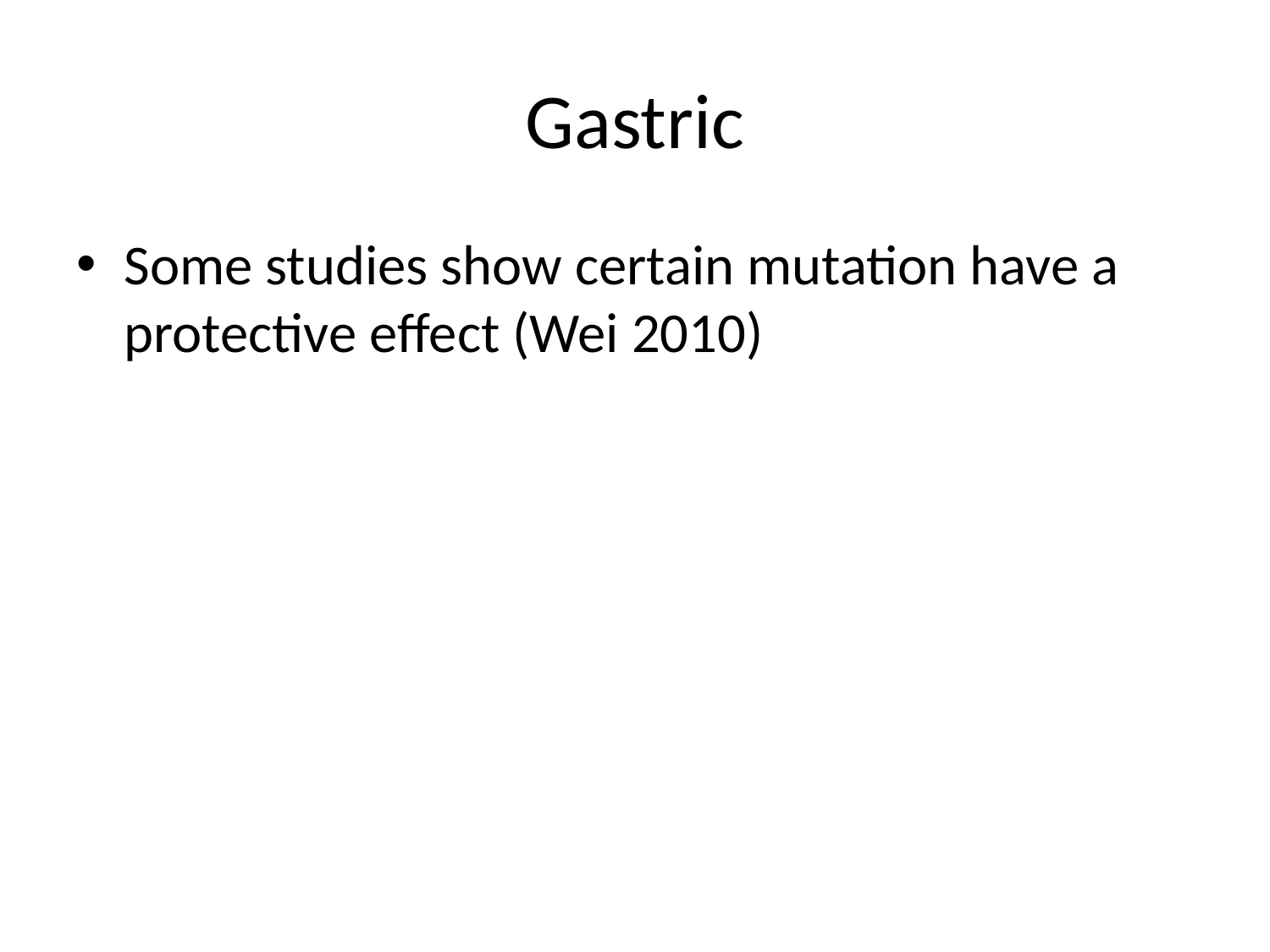

# Gastric
Some studies show certain mutation have a protective effect (Wei 2010)